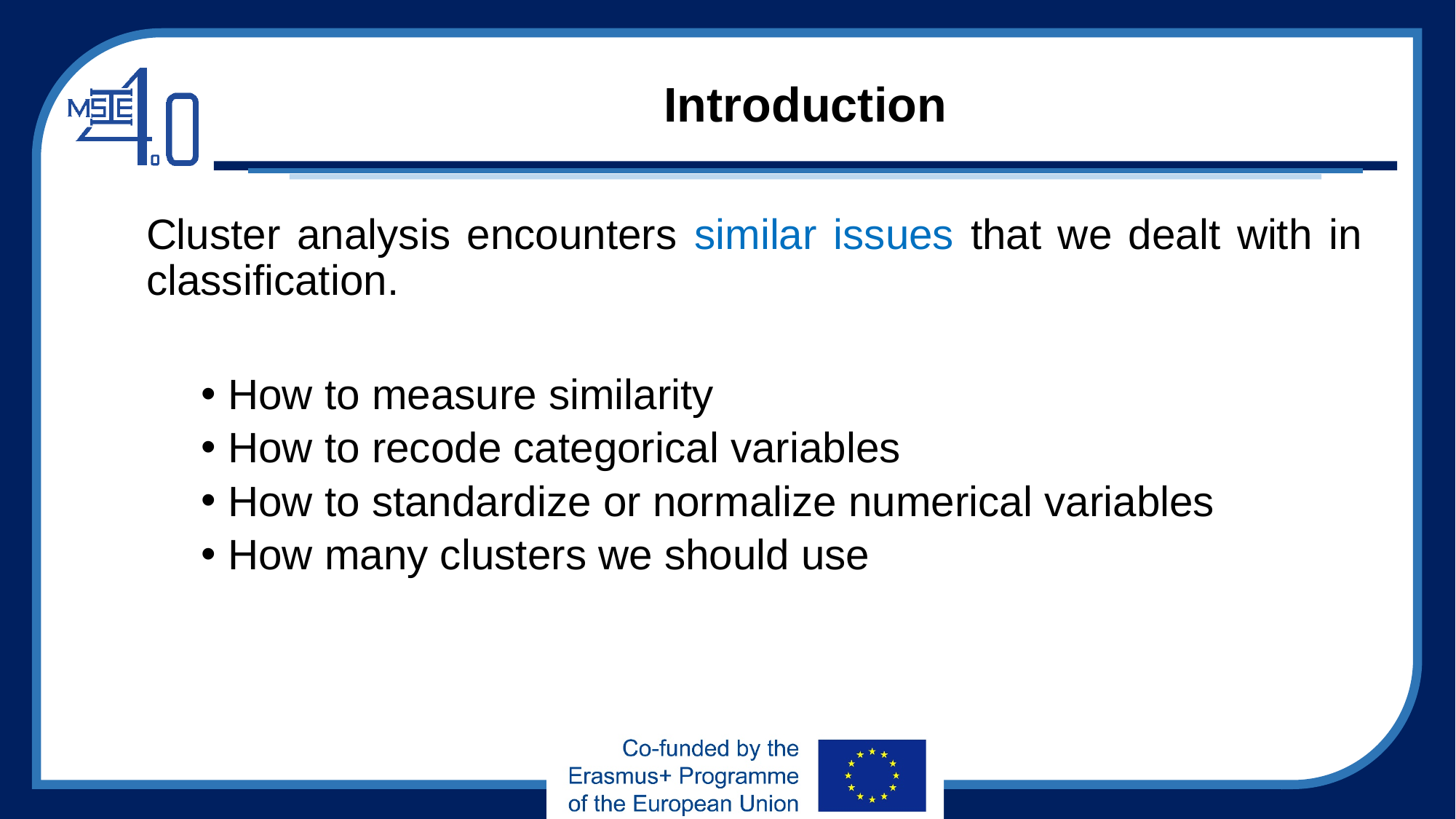

# Introduction
Cluster analysis encounters similar issues that we dealt with in classification.

How to measure similarity
How to recode categorical variables
How to standardize or normalize numerical variables
How many clusters we should use